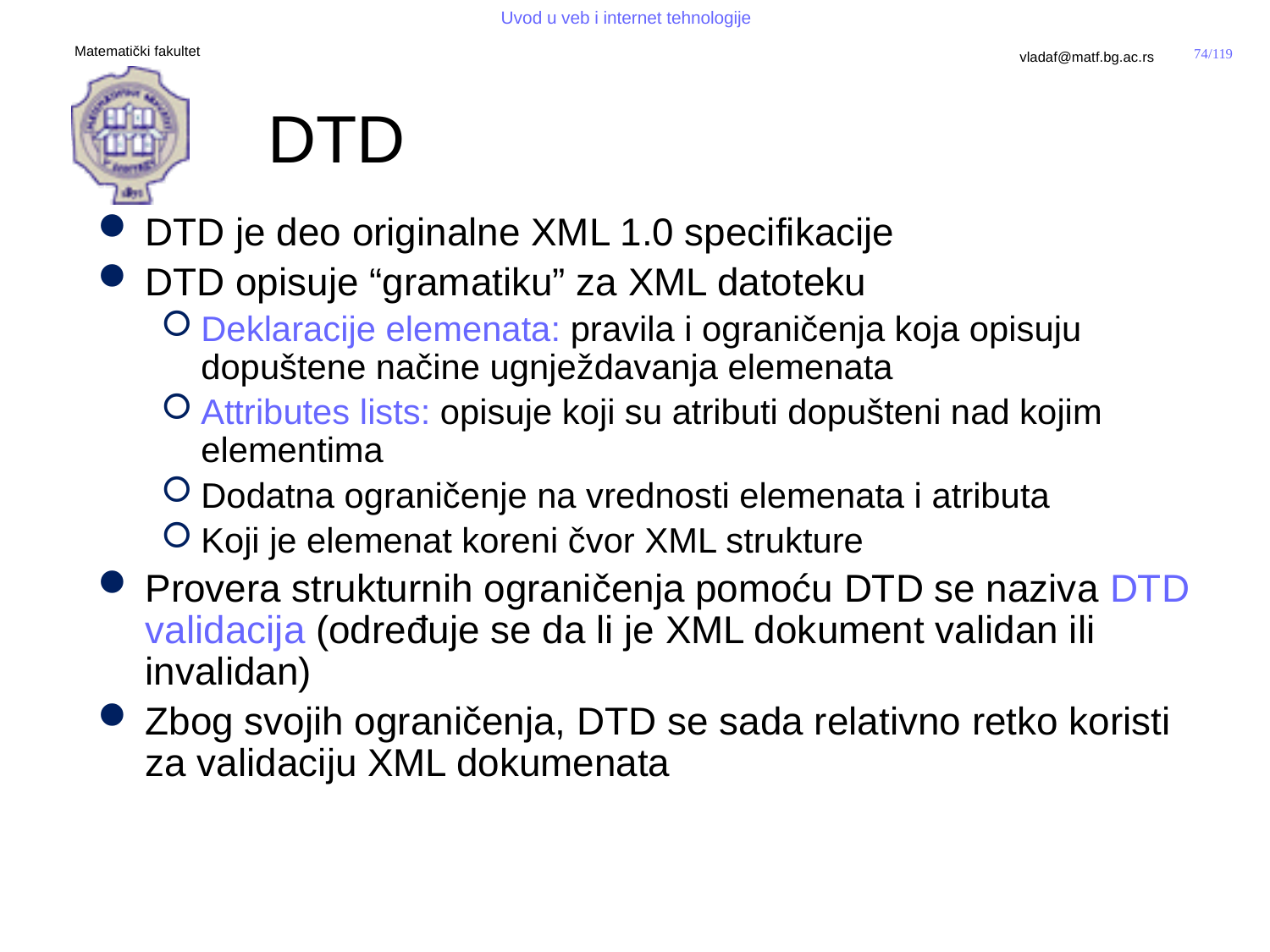

# DTD
DTD je deo originalne XML 1.0 specifikacije
DTD opisuje “gramatiku” za XML datoteku
Deklaracije elemenata: pravila i ograničenja koja opisuju dopuštene načine ugnježdavanja elemenata
Attributes lists: opisuje koji su atributi dopušteni nad kojim elementima
Dodatna ograničenje na vrednosti elemenata i atributa
Koji je elemenat koreni čvor XML strukture
Provera strukturnih ograničenja pomoću DTD se naziva DTD validacija (određuje se da li je XML dokument validan ili invalidan)
Zbog svojih ograničenja, DTD se sada relativno retko koristi za validaciju XML dokumenata